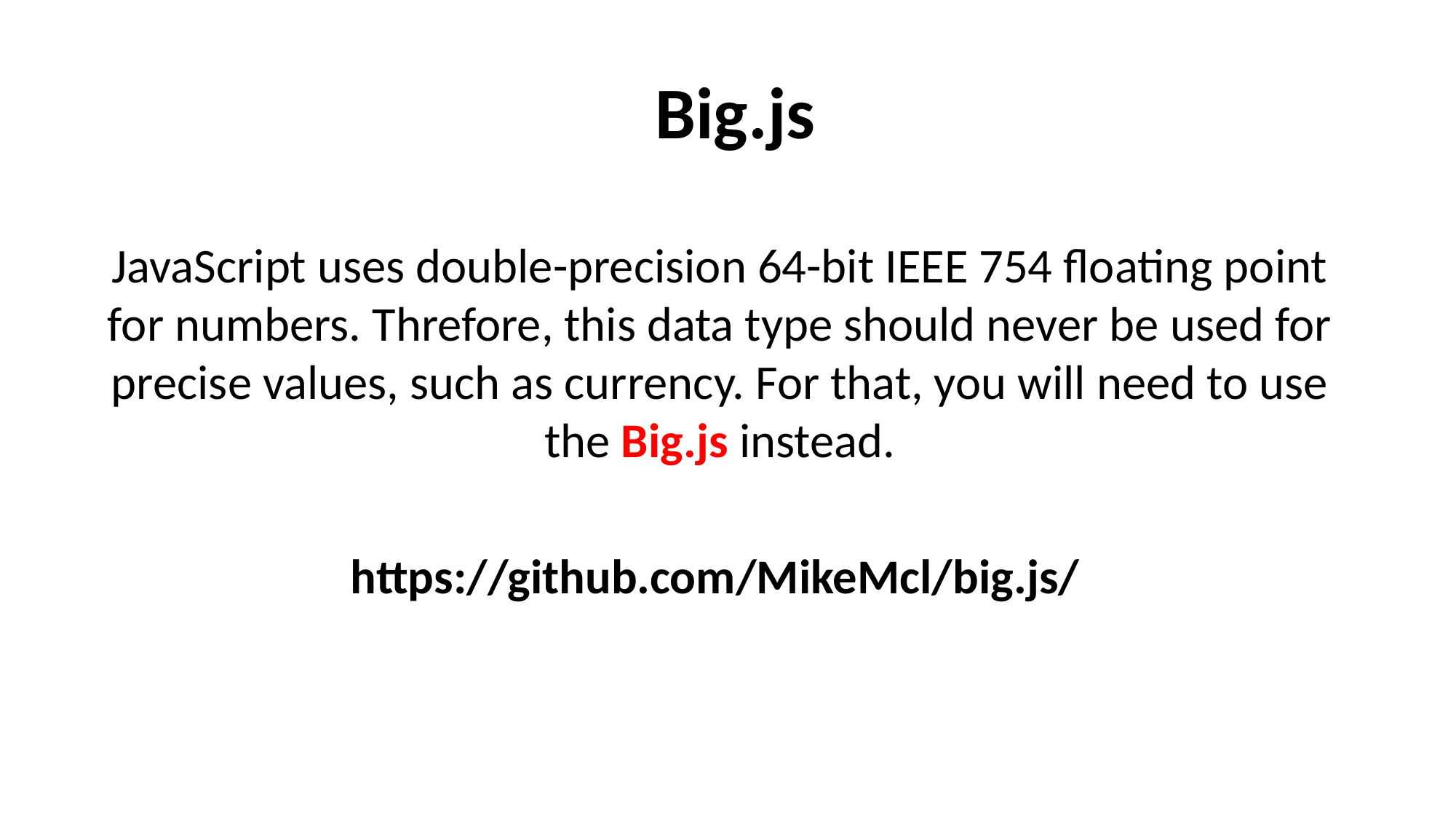

Big.js
JavaScript uses double-precision 64-bit IEEE 754 floating point for numbers. Threfore, this data type should never be used for precise values, such as currency. For that, you will need to use the Big.js instead.
https://github.com/MikeMcl/big.js/